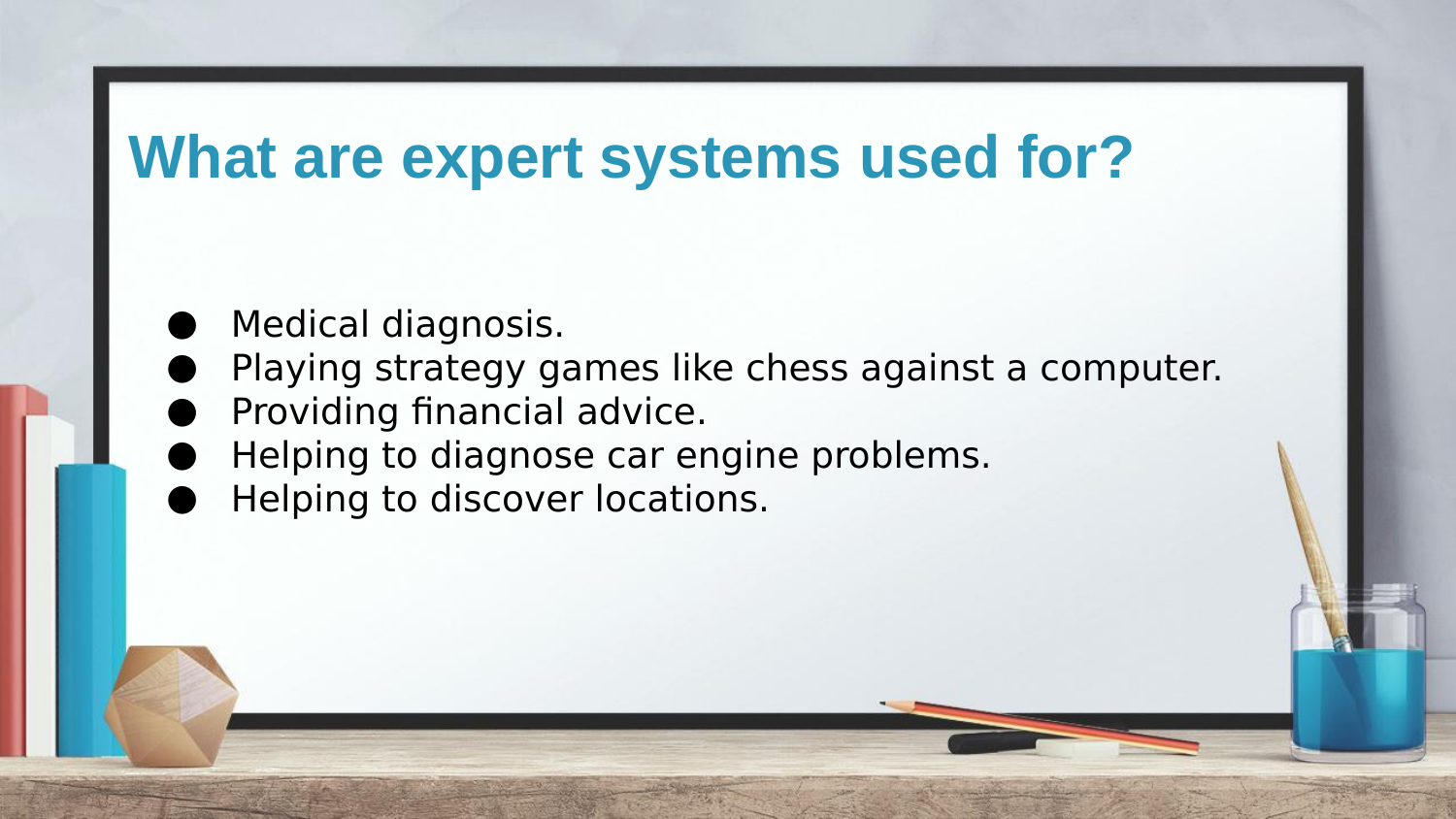

What are expert systems used for?
Medical diagnosis.
Playing strategy games like chess against a computer.
Providing financial advice.
Helping to diagnose car engine problems.
Helping to discover locations.